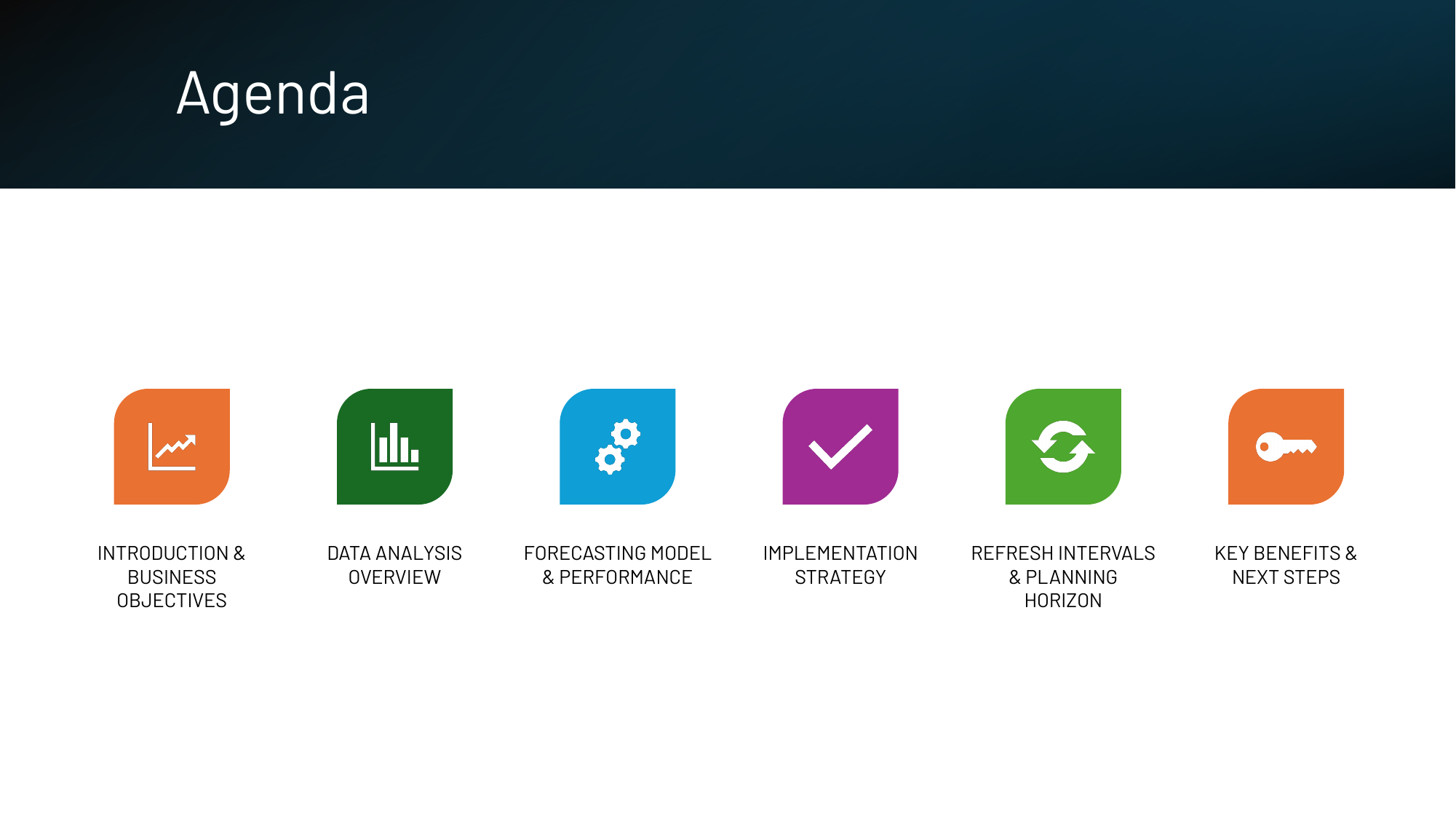

# Agenda
Introduction & Business Objectives
Data Analysis Overview
Forecasting Model & Performance
Implementation Strategy
Refresh Intervals & Planning Horizon
Key Benefits & Next Steps